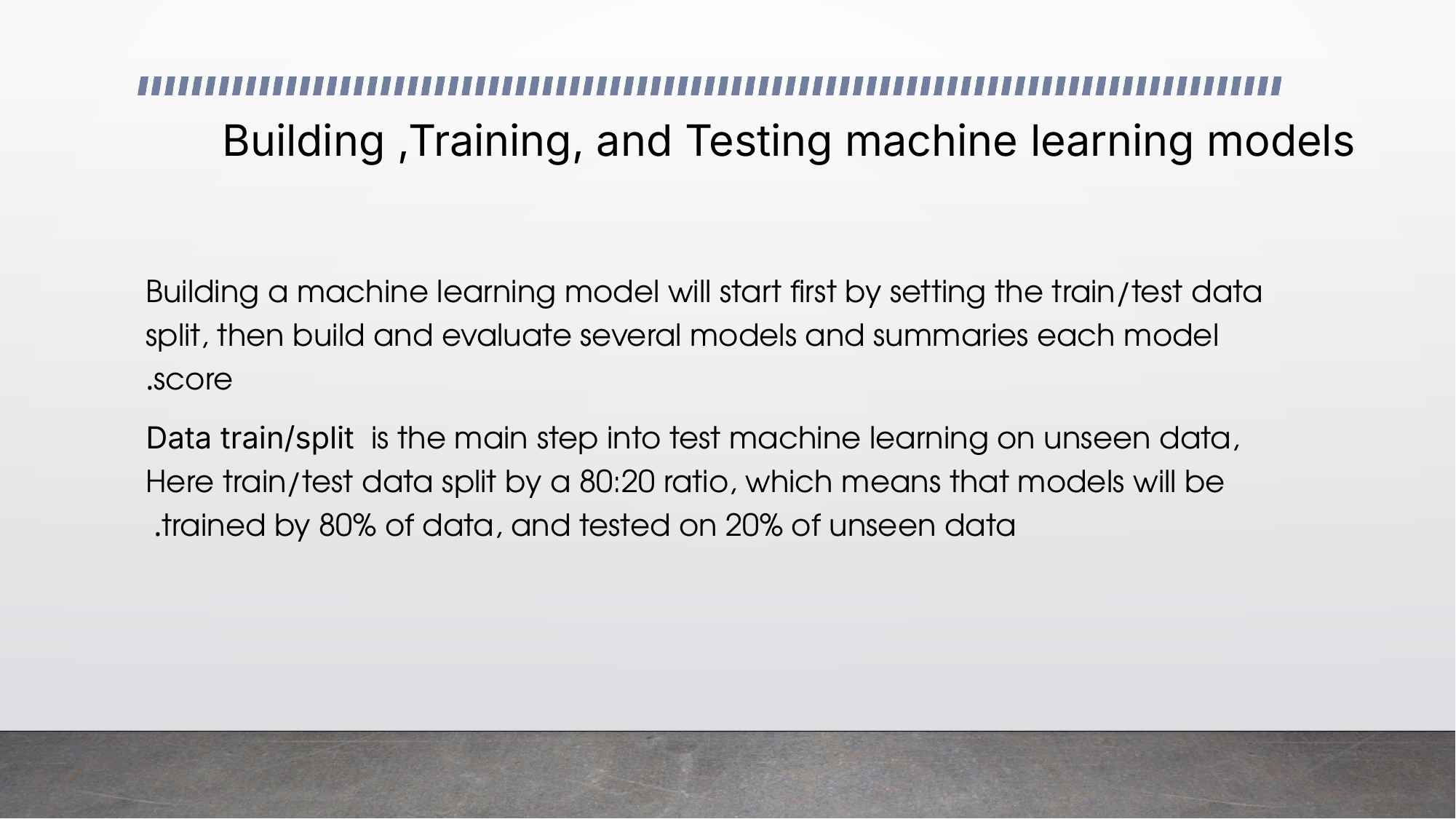

# Building ,Training, and Testing machine learning models
Building a machine learning model will start first by setting the train/test data split, then build and evaluate several models and summaries each model score.
Data train/split  is the main step into test machine learning on unseen data, Here train/test data split by a 80:20 ratio, which means that models will be trained by 80% of data, and tested on 20% of unseen data.